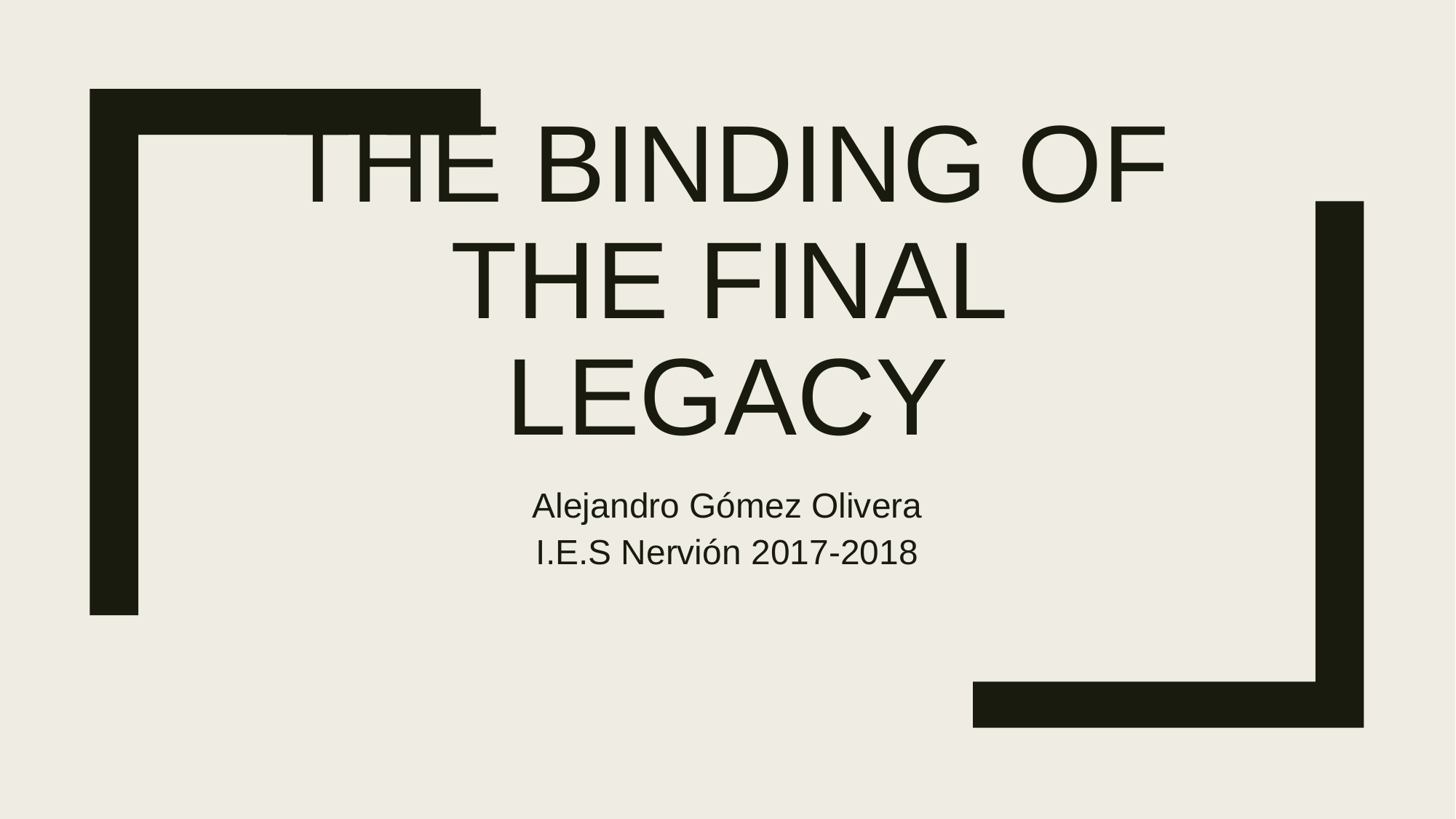

# The Binding of the Final Legacy
Alejandro Gómez Olivera
I.E.S Nervión 2017-2018